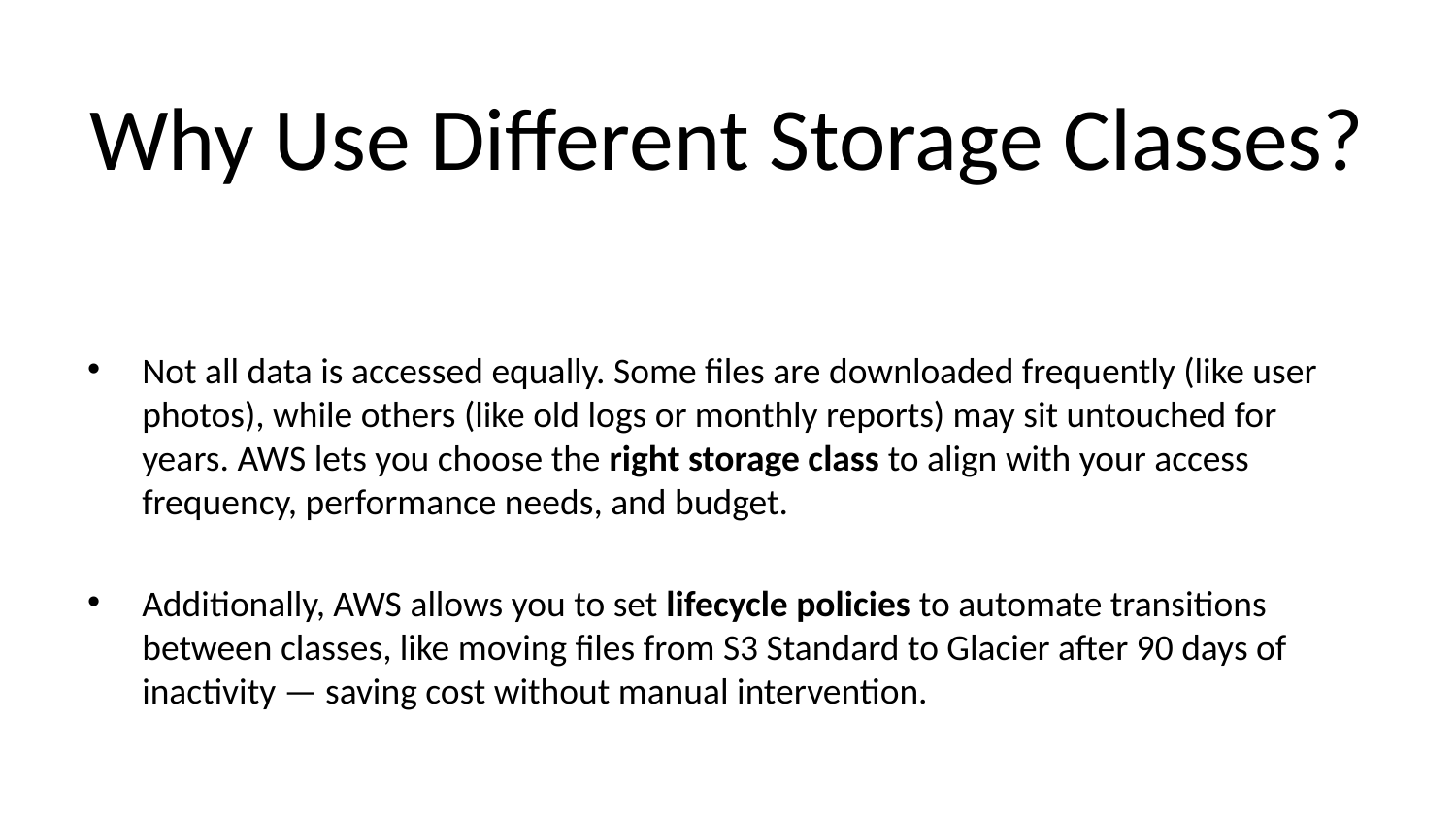

# Why Use Different Storage Classes?

Not all data is accessed equally. Some files are downloaded frequently (like user photos), while others (like old logs or monthly reports) may sit untouched for years. AWS lets you choose the right storage class to align with your access frequency, performance needs, and budget.

Additionally, AWS allows you to set lifecycle policies to automate transitions between classes, like moving files from S3 Standard to Glacier after 90 days of inactivity — saving cost without manual intervention.